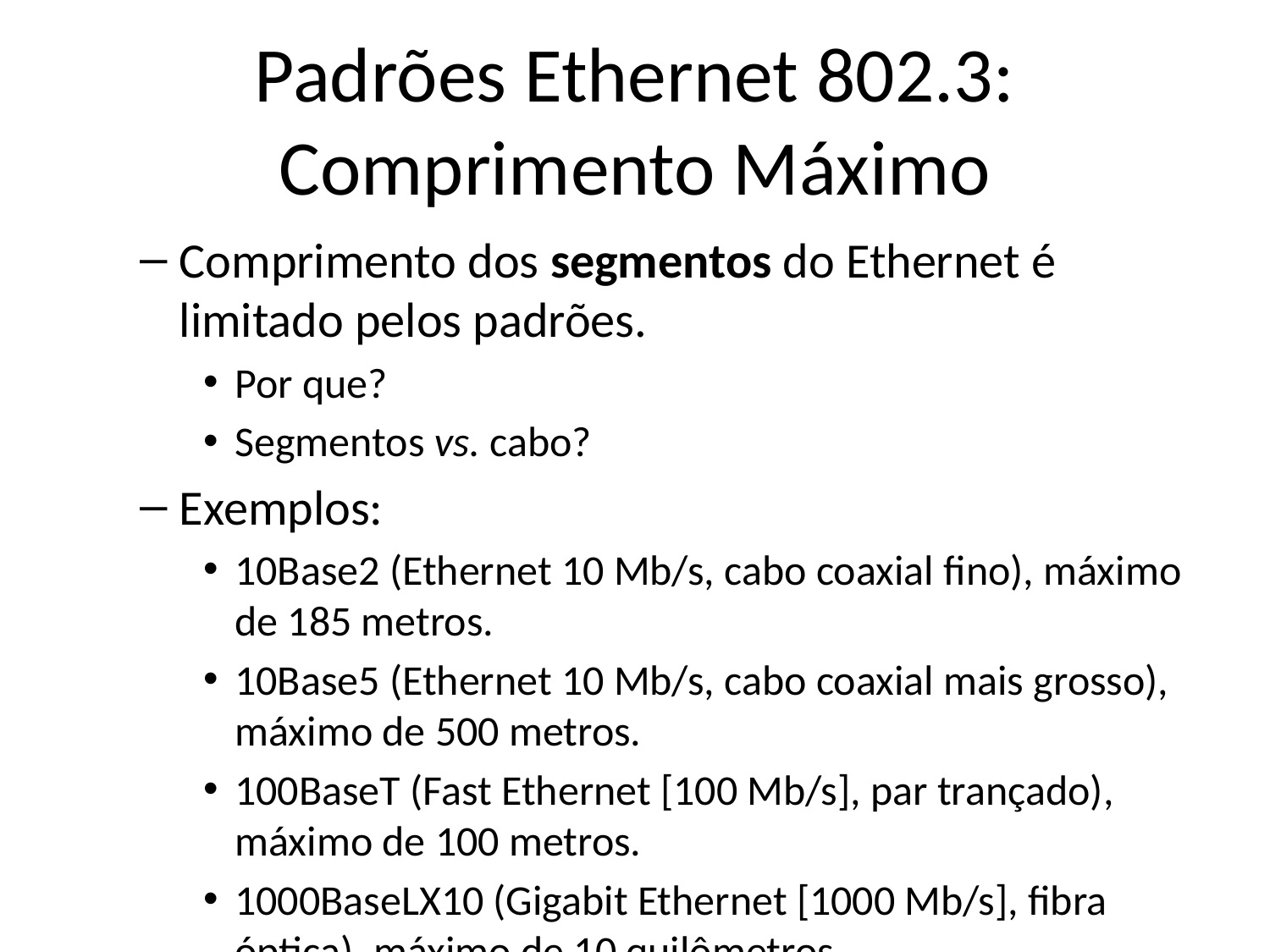

# Padrões Ethernet 802.3: Comprimento Máximo
Comprimento dos segmentos do Ethernet é limitado pelos padrões.
Por que?
Segmentos vs. cabo?
Exemplos:
10Base2 (Ethernet 10 Mb/s, cabo coaxial fino), máximo de 185 metros.
10Base5 (Ethernet 10 Mb/s, cabo coaxial mais grosso), máximo de 500 metros.
100BaseT (Fast Ethernet [100 Mb/s], par trançado), máximo de 100 metros.
1000BaseLX10 (Gigabit Ethernet [1000 Mb/s], fibra óptica), máximo de 10 quilômetros.
Repetidores podem ser usados para interconectar segmentos.
Pouco comum hoje, geralmente substituídos por switches.